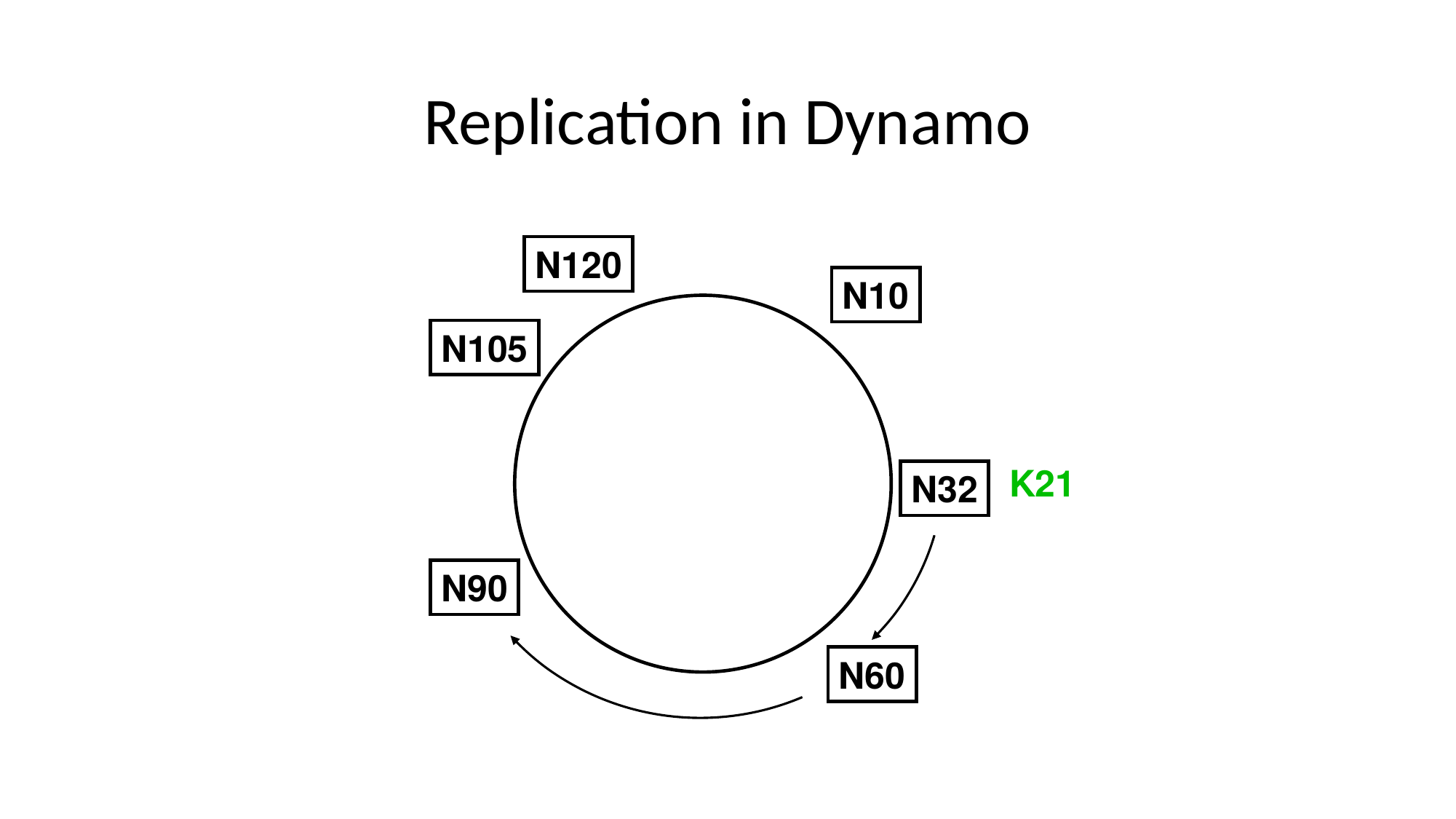

# Replication in Dynamo

N120
N10

N105
K21
N32
N90
N60